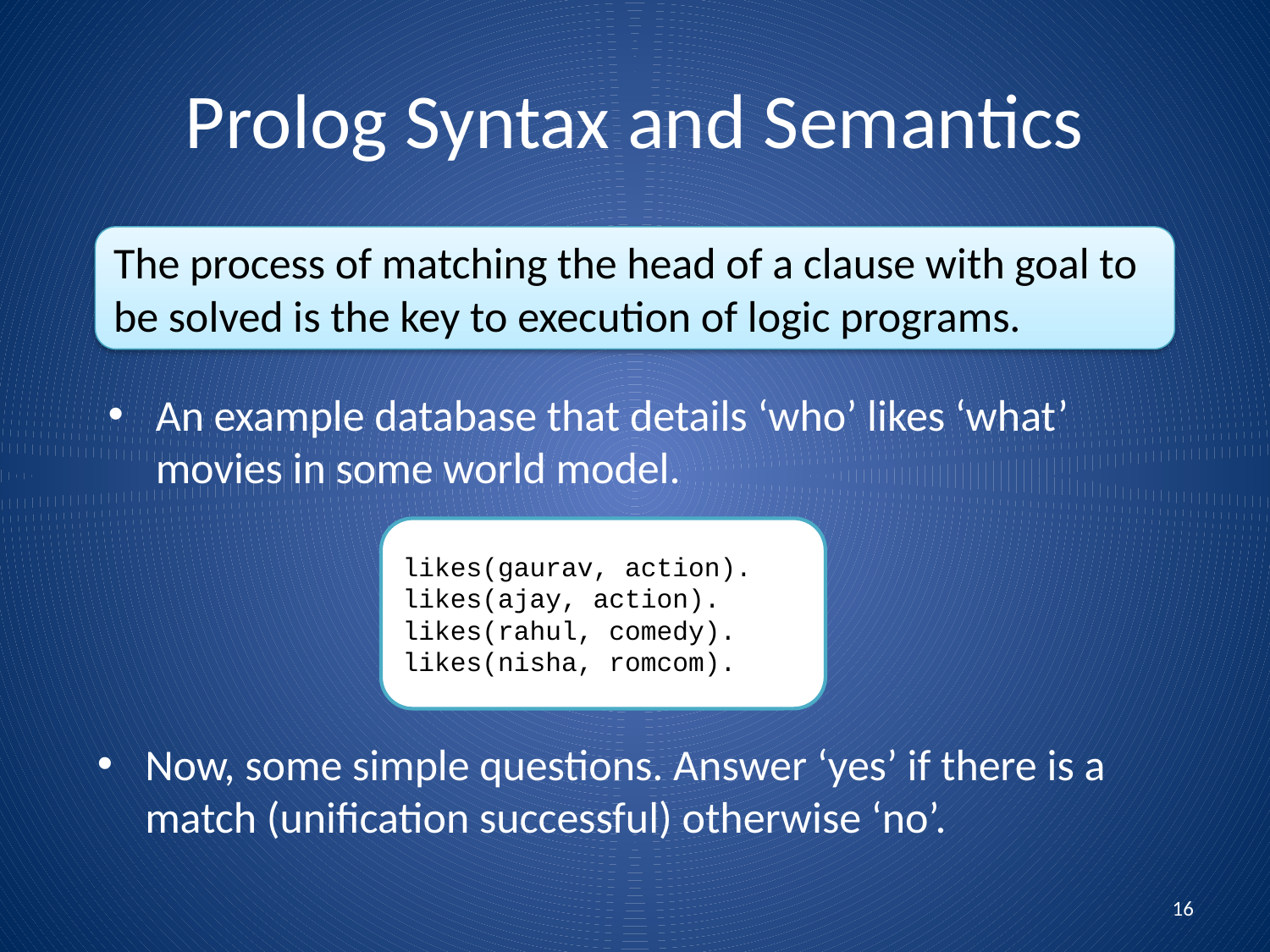

# Prolog Syntax and Semantics
The process of matching the head of a clause with goal to be solved is the key to execution of logic programs.
An example database that details ‘who’ likes ‘what’  movies in some world model.

likes(gaurav, action).
likes(ajay, action).
likes(rahul, comedy).
likes(nisha, romcom).
Now, some simple questions. Answer ‘yes’ if there is a match (unification successful) otherwise ‘no’.

16